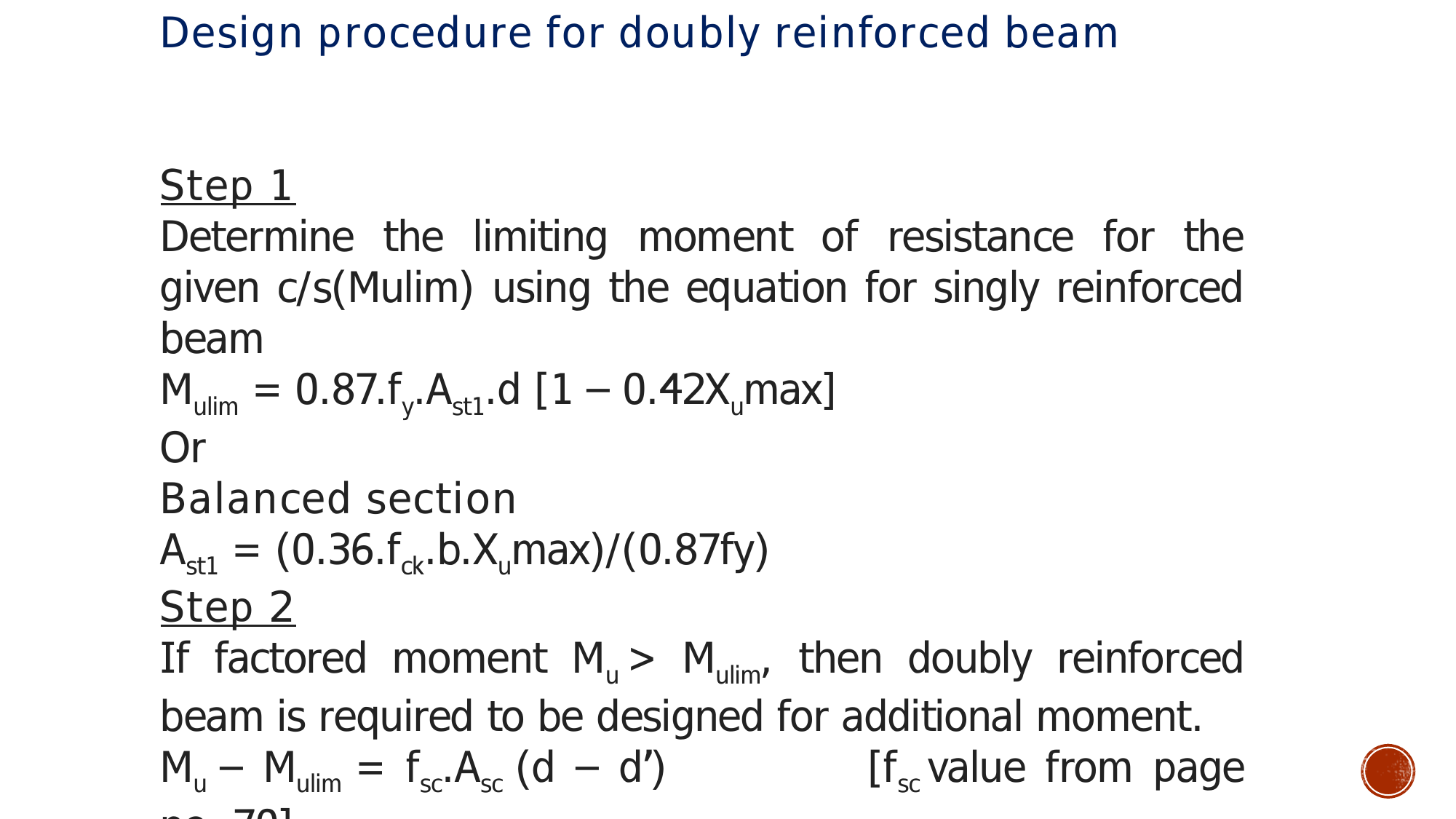

Design procedure for doubly reinforced beam

Step 1
Determine the limiting moment of resistance for the given c/s(Mulim) using the equation for singly reinforced beam
Mulim = 0.87.fy.Ast1.d [1 – 0.42Xumax]
Or
Balanced section
Ast1 = (0.36.fck.b.Xumax)/(0.87fy)
Step 2
If factored moment Mu > Mulim, then doubly reinforced beam is required to be designed for additional moment.
Mu – Mulim = fsc.Asc (d – d’)              [fsc value from page no. 70]